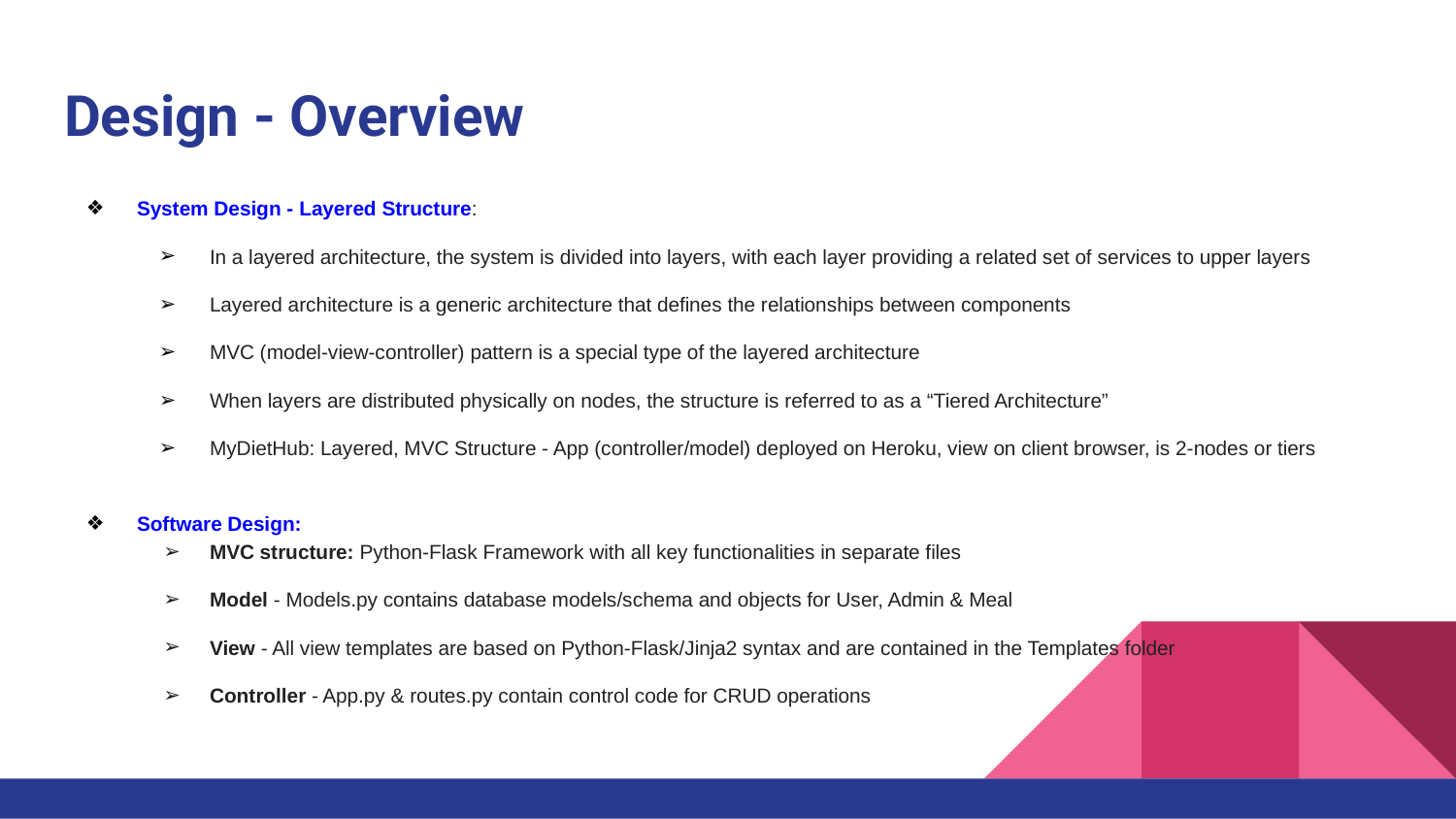

# Design - Overview

System Design - Layered Structure:
In a layered architecture, the system is divided into layers, with each layer providing a related set of services to upper layers
Layered architecture is a generic architecture that defines the relationships between components
MVC (model-view-controller) pattern is a special type of the layered architecture
When layers are distributed physically on nodes, the structure is referred to as a “Tiered Architecture”
MyDietHub: Layered, MVC Structure - App (controller/model) deployed on Heroku, view on client browser, is 2-nodes or tiers

Software Design:
MVC structure: Python-Flask Framework with all key functionalities in separate files
Model - Models.py contains database models/schema and objects for User, Admin & Meal
View - All view templates are based on Python-Flask/Jinja2 syntax and are contained in the Templates folder
Controller - App.py & routes.py contain control code for CRUD operations